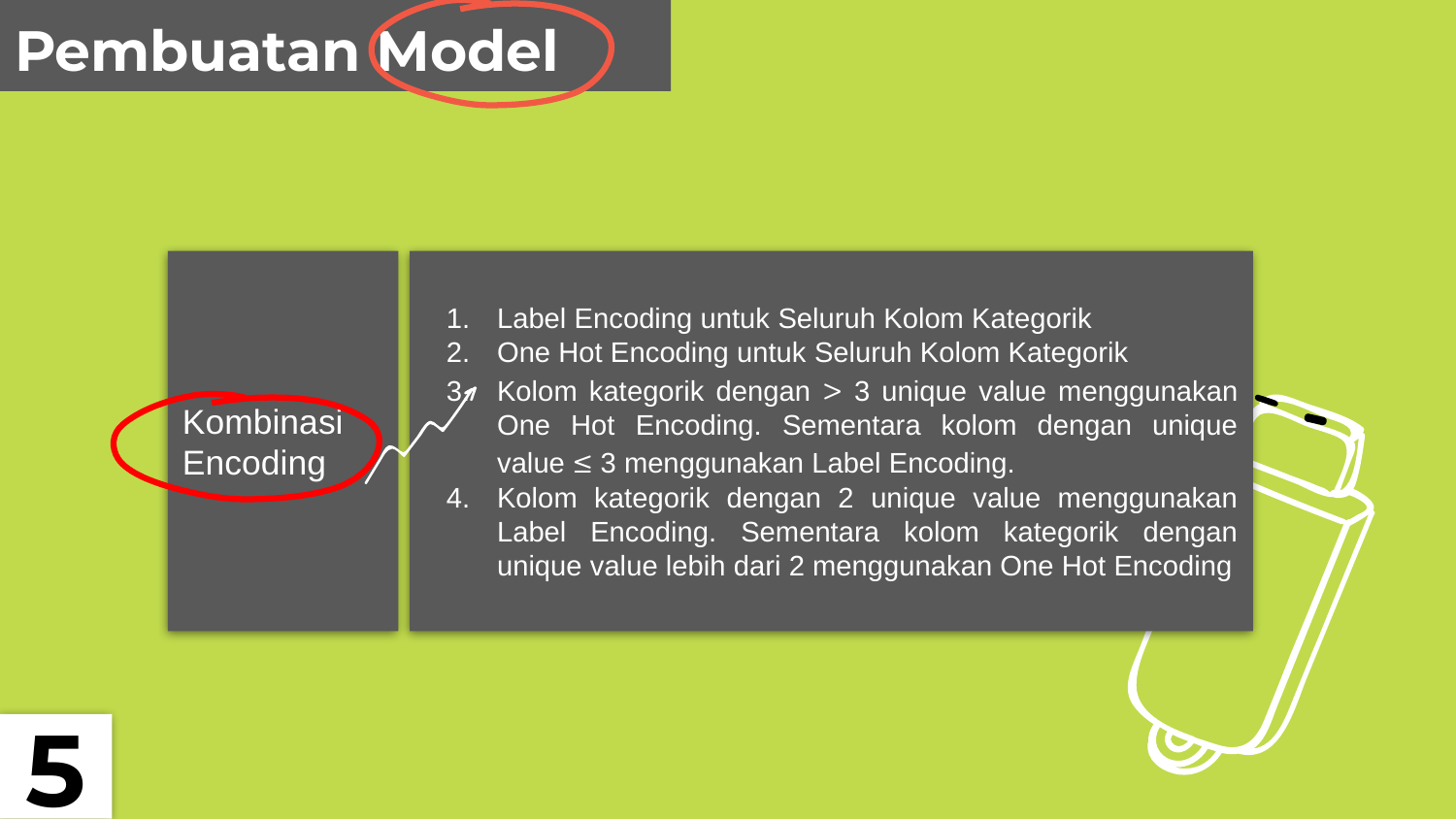

# Pembuatan Model

Kombinasi
Encoding
Label Encoding untuk Seluruh Kolom Kategorik
One Hot Encoding untuk Seluruh Kolom Kategorik
Kolom kategorik dengan > 3 unique value menggunakan One Hot Encoding. Sementara kolom dengan unique value ≤ 3 menggunakan Label Encoding.
Kolom kategorik dengan 2 unique value menggunakan Label Encoding. Sementara kolom kategorik dengan unique value lebih dari 2 menggunakan One Hot Encoding

5